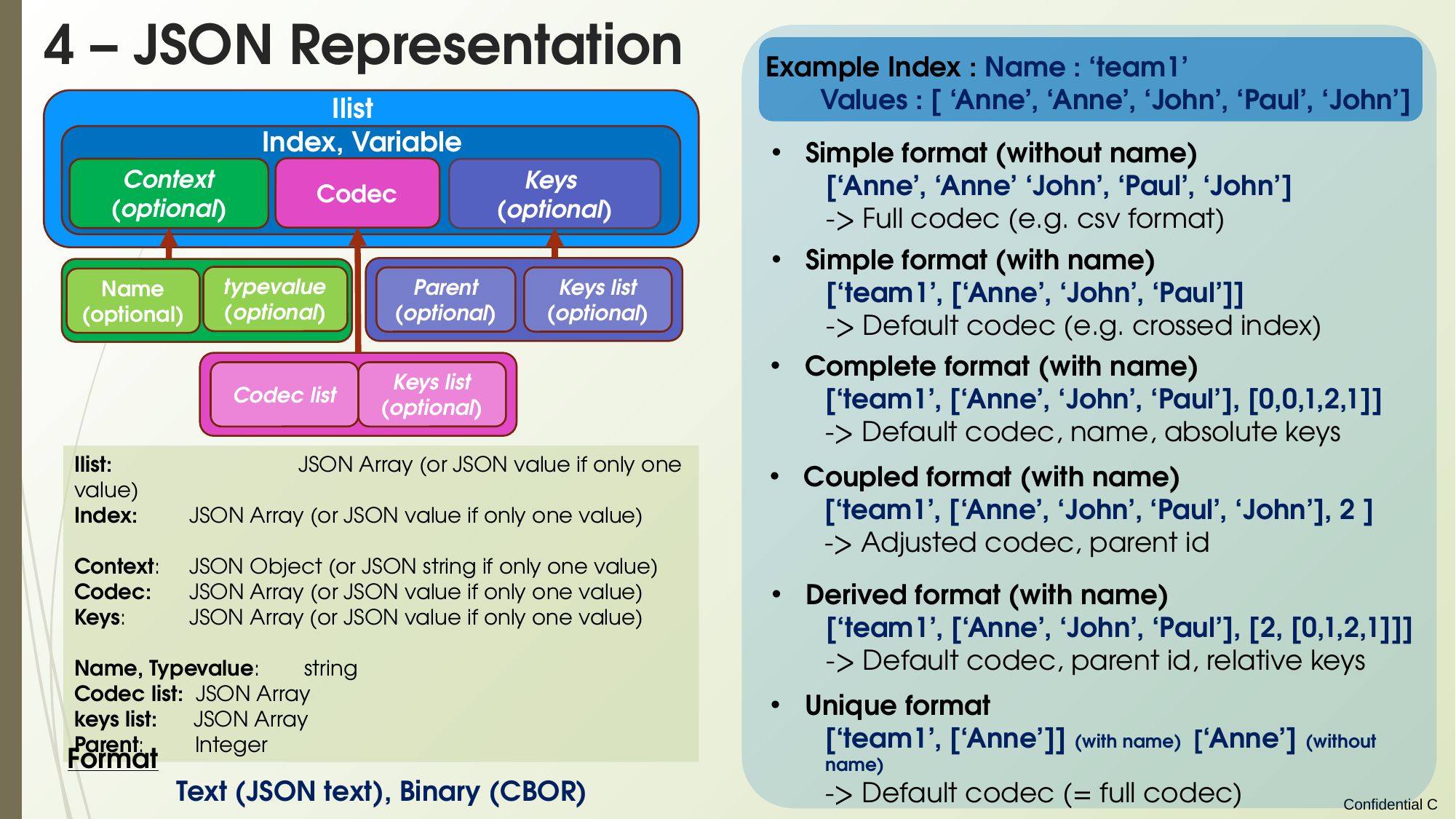

# 4 – JSON Representation

Example Index : Name : ‘team1’
Values : [ ‘Anne’, ‘Anne’, ‘John’, ‘Paul’, ‘John’]
Ilist

Index, Variable

Simple format (without name)
[‘Anne’, ‘Anne’ ‘John’, ‘Paul’, ‘John’]
-> Full codec (e.g. csv format)
Codec
Context (optional)
Keys
(optional)
Simple format (with name)
[‘team1’, [‘Anne’, ‘John’, ‘Paul’]]
-> Default codec (e.g. crossed index)

typevalue
(optional)
Parent (optional)
Keys list (optional)
Name
(optional)
Complete format (with name)
[‘team1’, [‘Anne’, ‘John’, ‘Paul’], [0,0,1,2,1]]
-> Default codec, name, absolute keys

Codec list
Keys list
(optional)
Ilist:	 	 JSON Array (or JSON value if only one value)
Index: 	 JSON Array (or JSON value if only one value)

Context: 	 JSON Object (or JSON string if only one value)
Codec: 	 JSON Array (or JSON value if only one value)
Keys:  	 JSON Array (or JSON value if only one value)

Name, Typevalue: 	  string
Codec list:  JSON Array
keys list:      JSON Array
Parent: 	  Integer
Coupled format (with name)
[‘team1’, [‘Anne’, ‘John’, ‘Paul’, ‘John’], 2 ]
-> Adjusted codec, parent id
Derived format (with name)
[‘team1’, [‘Anne’, ‘John’, ‘Paul’], [2, [0,1,2,1]]]
-> Default codec, parent id, relative keys
Unique format
[‘team1’, [‘Anne’]] (with name)  [‘Anne’] (without name)
-> Default codec (= full codec)
Format
	Text (JSON text), Binary (CBOR)